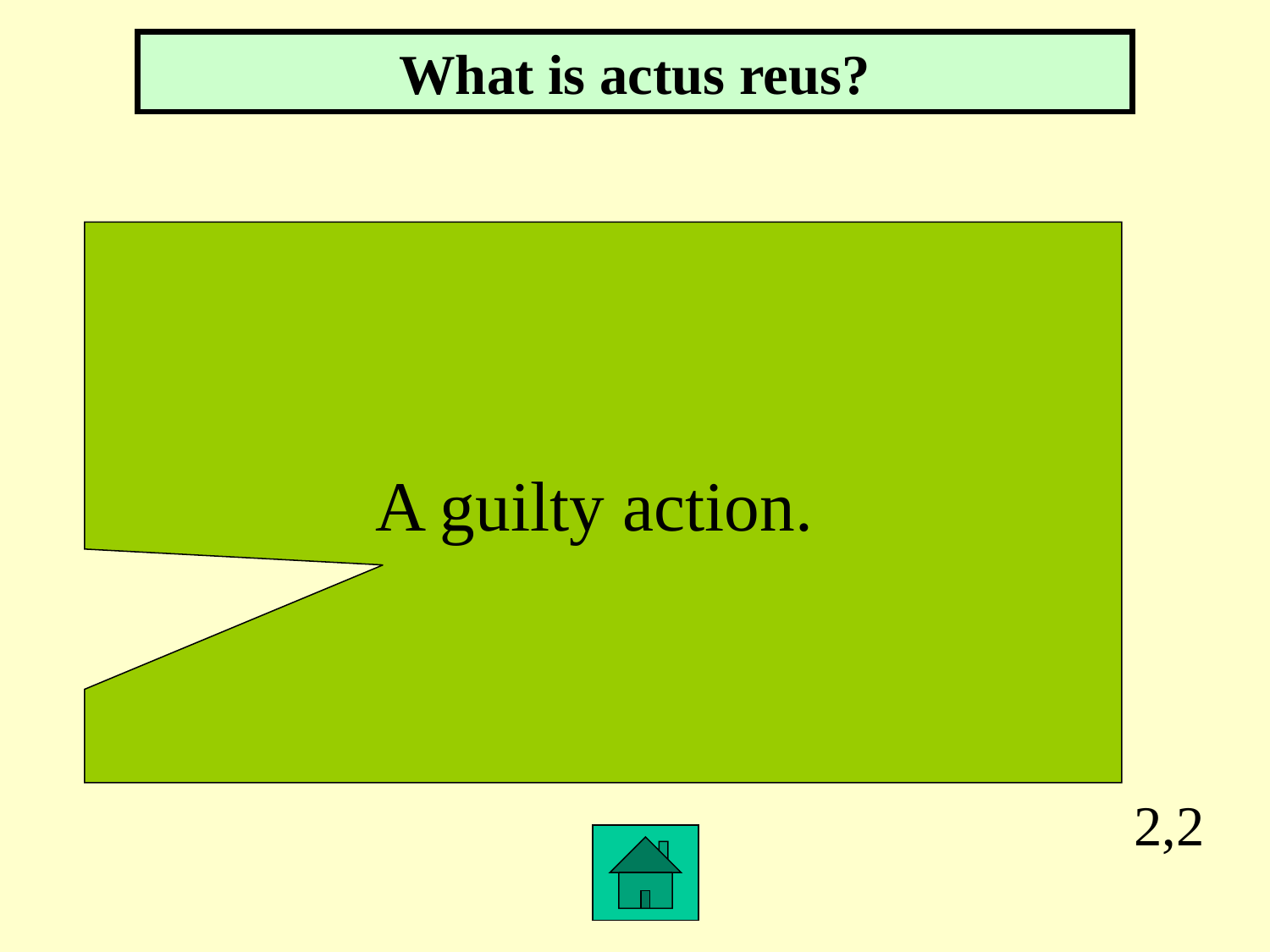

What is actus reus?
A guilty action.
2,2